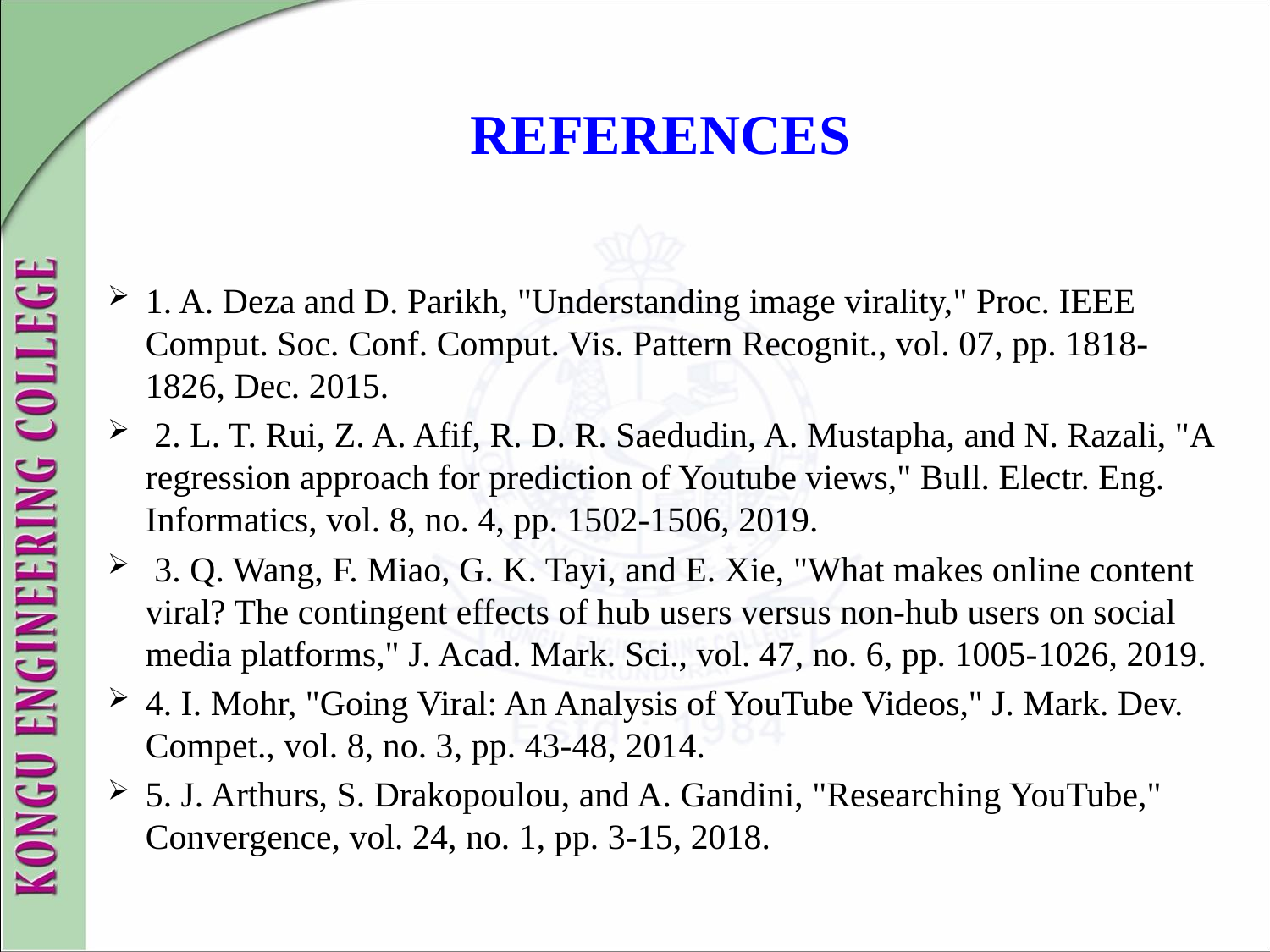

# REFERENCES
1. A. Deza and D. Parikh, "Understanding image virality," Proc. IEEE Comput. Soc. Conf. Comput. Vis. Pattern Recognit., vol. 07, pp. 1818-1826, Dec. 2015.
 2. L. T. Rui, Z. A. Afif, R. D. R. Saedudin, A. Mustapha, and N. Razali, "A regression approach for prediction of Youtube views," Bull. Electr. Eng. Informatics, vol. 8, no. 4, pp. 1502-1506, 2019.
 3. Q. Wang, F. Miao, G. K. Tayi, and E. Xie, "What makes online content viral? The contingent effects of hub users versus non-hub users on social media platforms," J. Acad. Mark. Sci., vol. 47, no. 6, pp. 1005-1026, 2019.
4. I. Mohr, "Going Viral: An Analysis of YouTube Videos," J. Mark. Dev. Compet., vol. 8, no. 3, pp. 43-48, 2014.
5. J. Arthurs, S. Drakopoulou, and A. Gandini, "Researching YouTube," Convergence, vol. 24, no. 1, pp. 3-15, 2018.